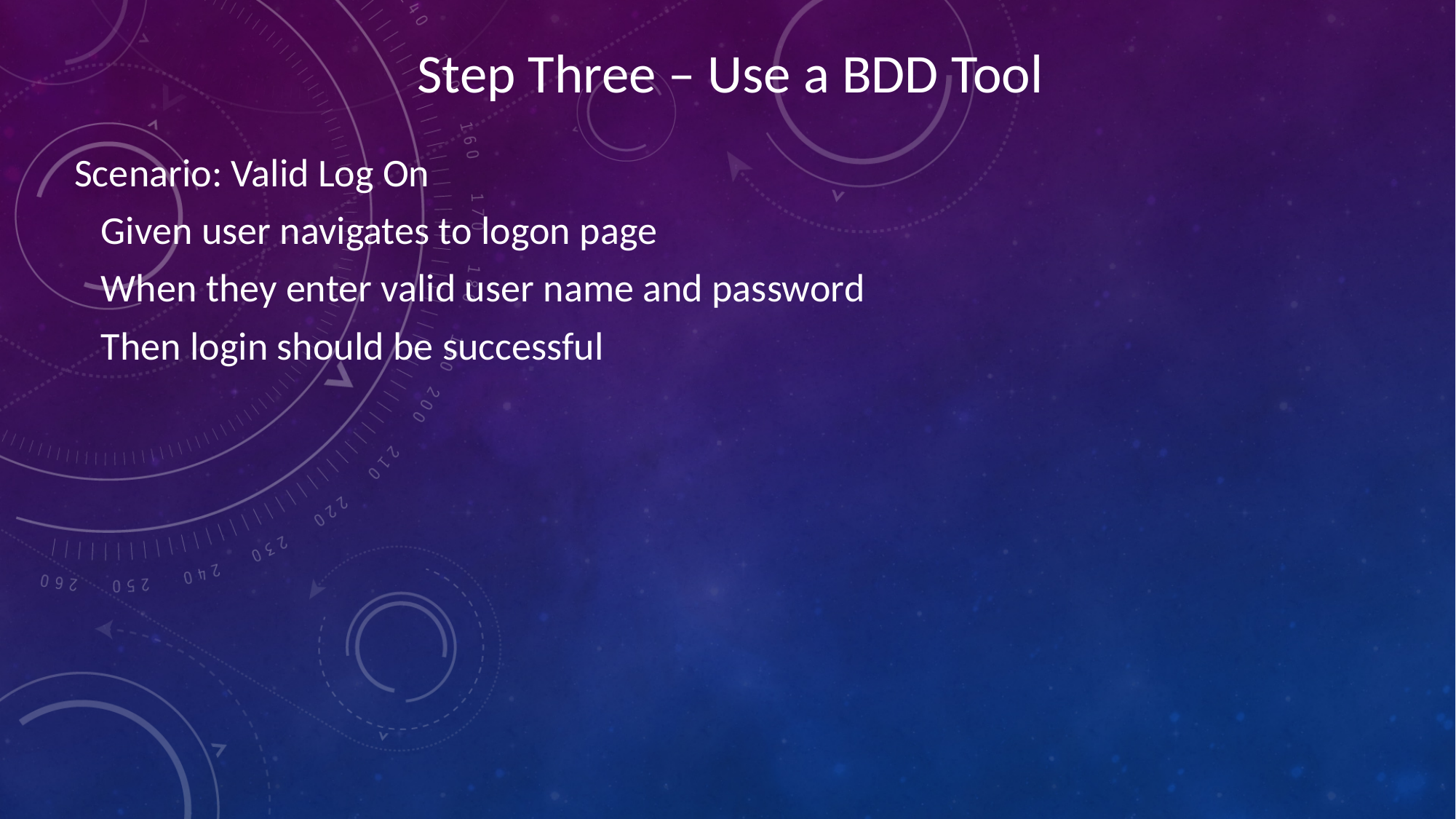

Step Three – Use a BDD Tool
Scenario: Valid Log On
   Given user navigates to logon page
   When they enter valid user name and password
   Then login should be successful